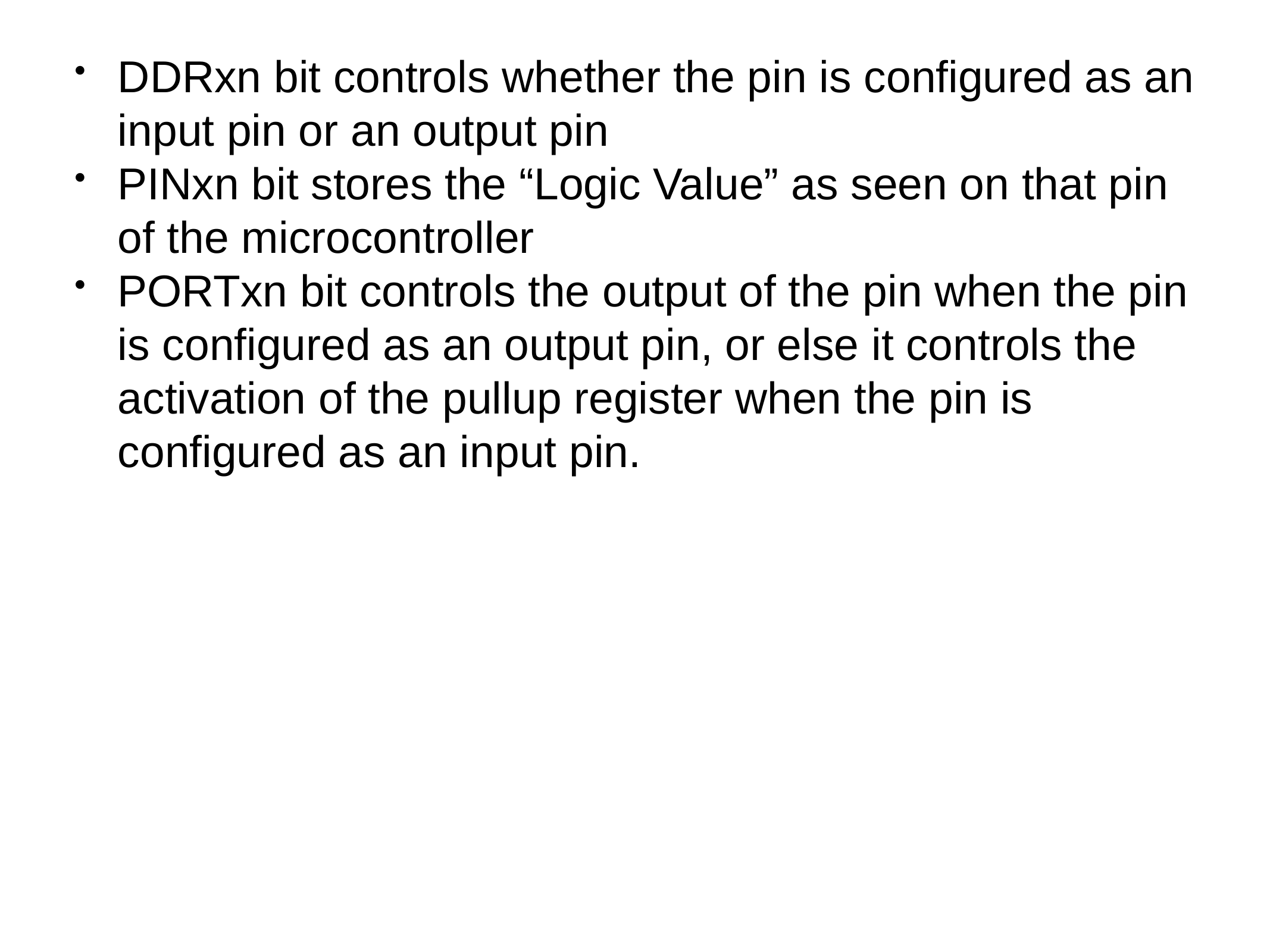

DDRxn bit controls whether the pin is configured as an input pin or an output pin
PINxn bit stores the “Logic Value” as seen on that pin of the microcontroller
PORTxn bit controls the output of the pin when the pin is configured as an output pin, or else it controls the activation of the pullup register when the pin is configured as an input pin.